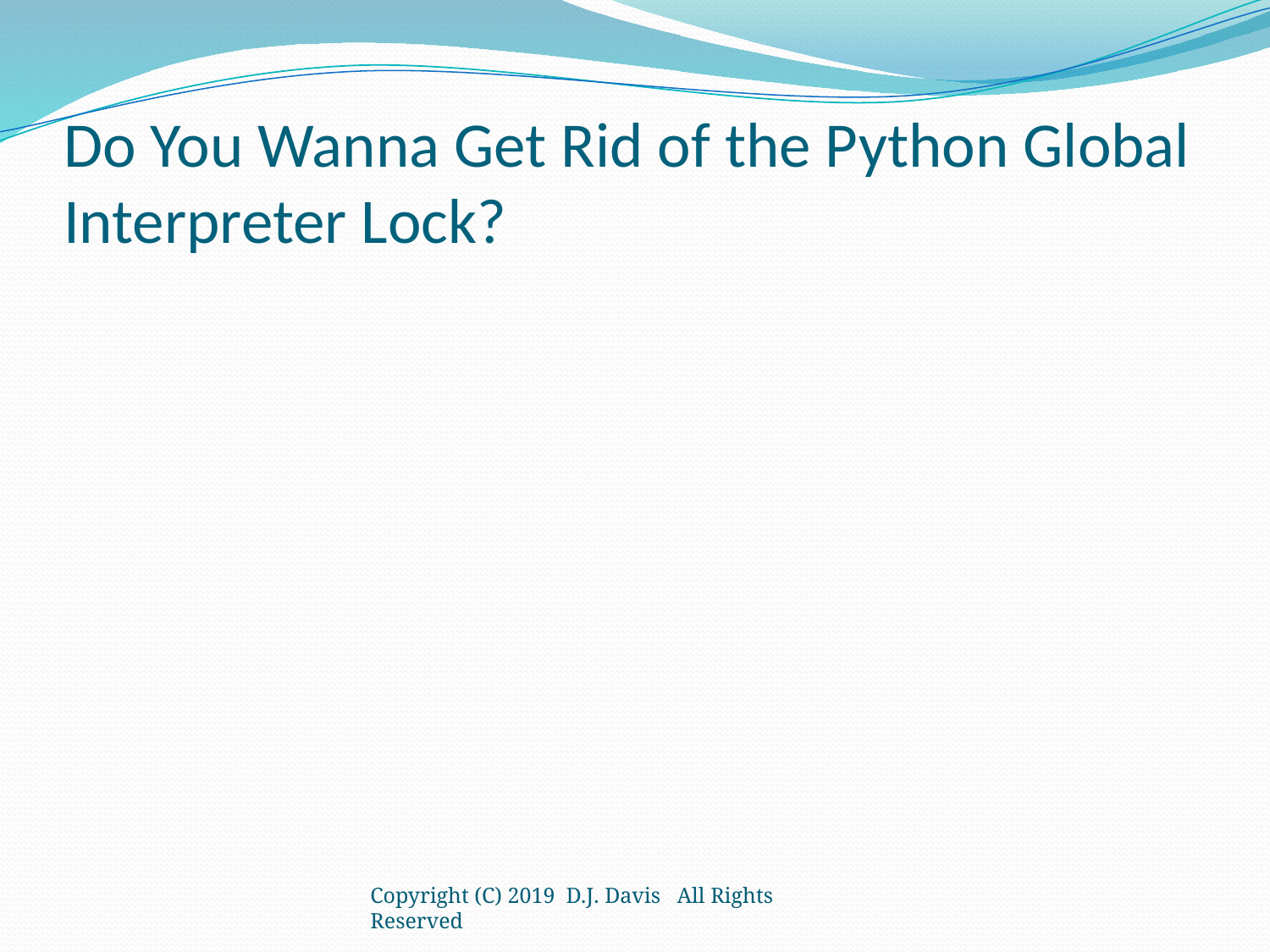

# Do You Wanna Get Rid of the Python Global Interpreter Lock?

Copyright (C) 2019  D.J. Davis   All Rights Reserved